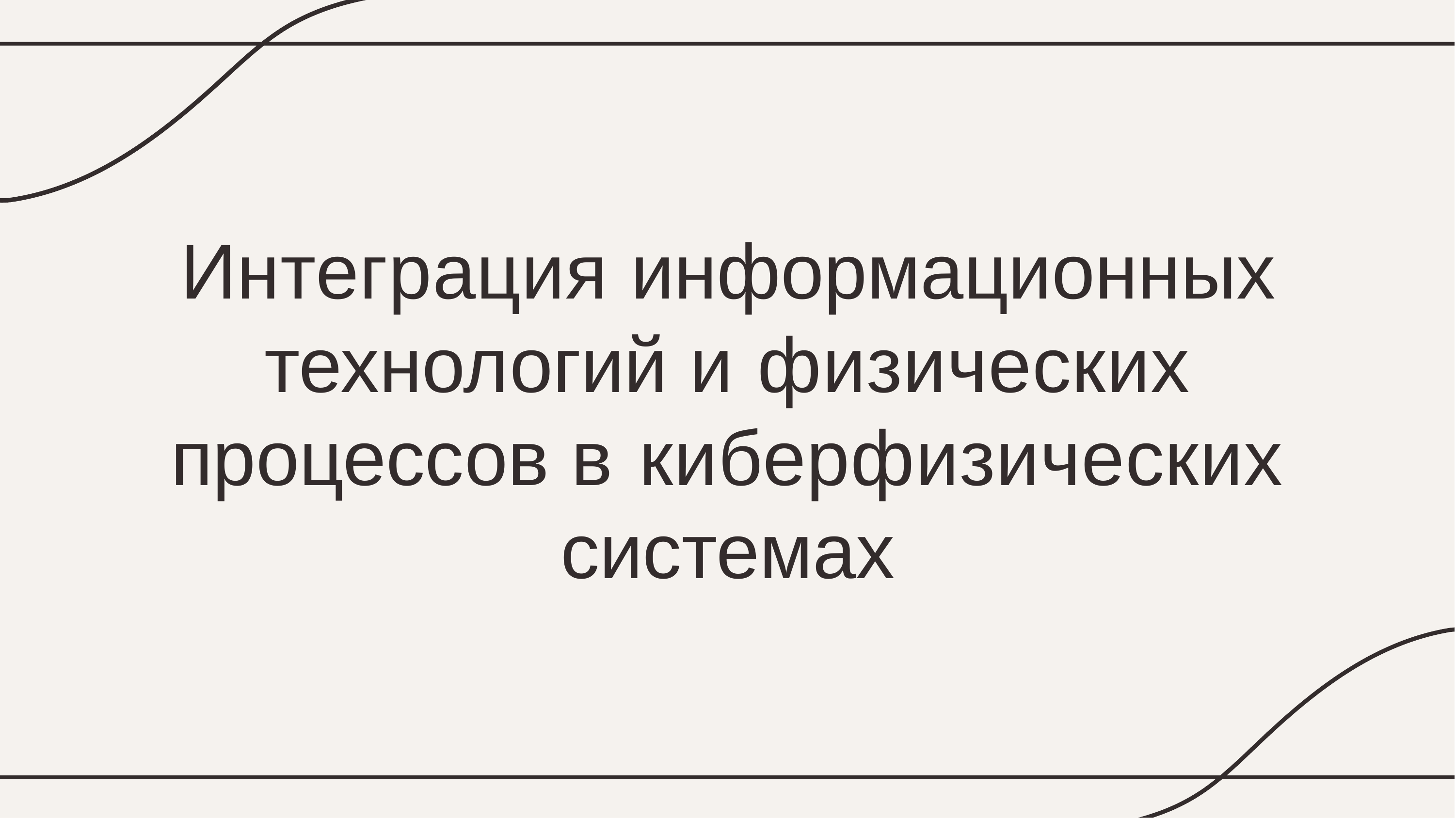

Интеграция информационных технологий и физических процессов в киберфизических системах